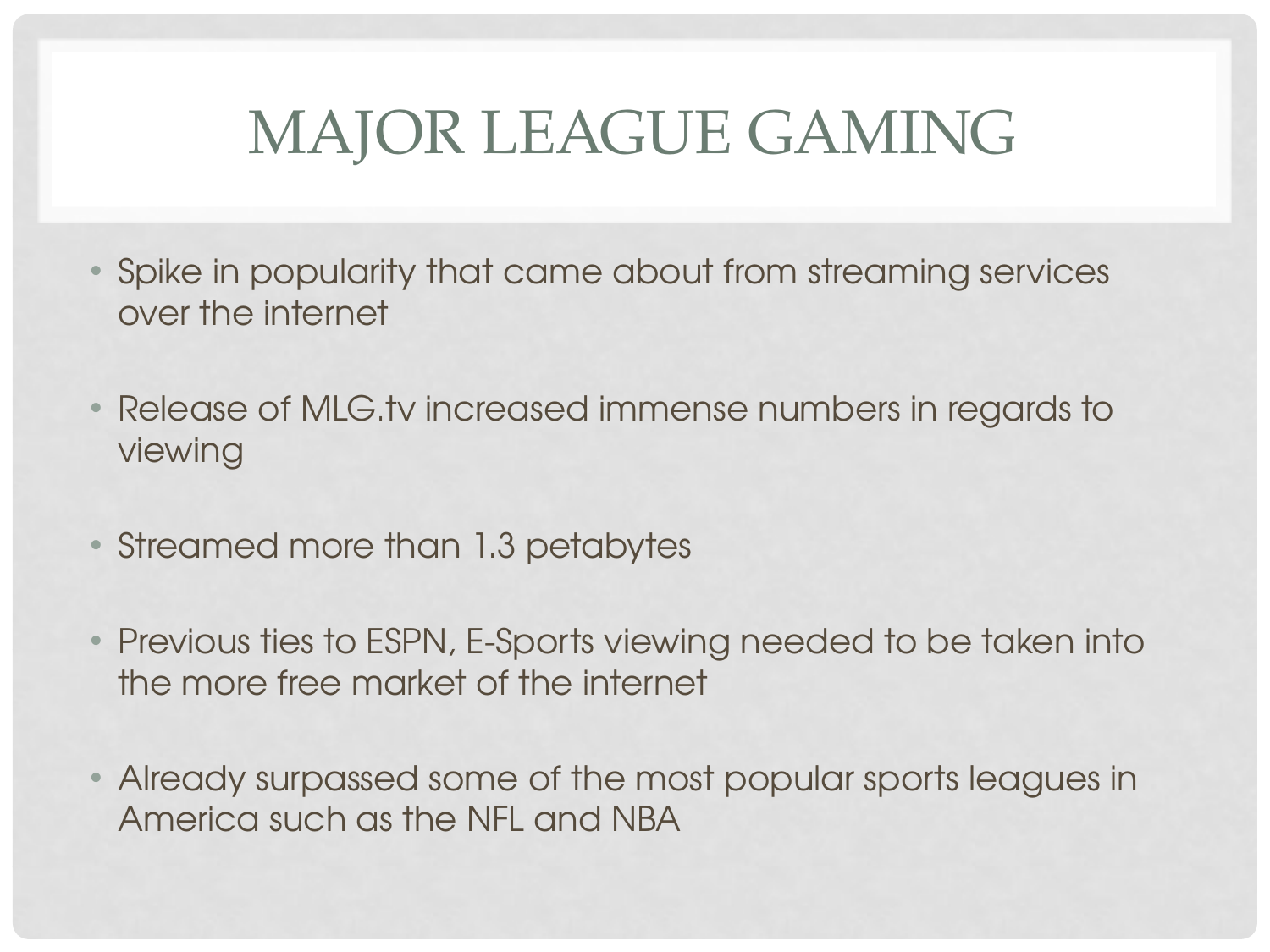

# Major League Gaming
Spike in popularity that came about from streaming services over the internet

Release of MLG.tv increased immense numbers in regards to viewing

Streamed more than 1.3 petabytes

Previous ties to ESPN, E-Sports viewing needed to be taken into the more free market of the internet

Already surpassed some of the most popular sports leagues in America such as the NFL and NBA